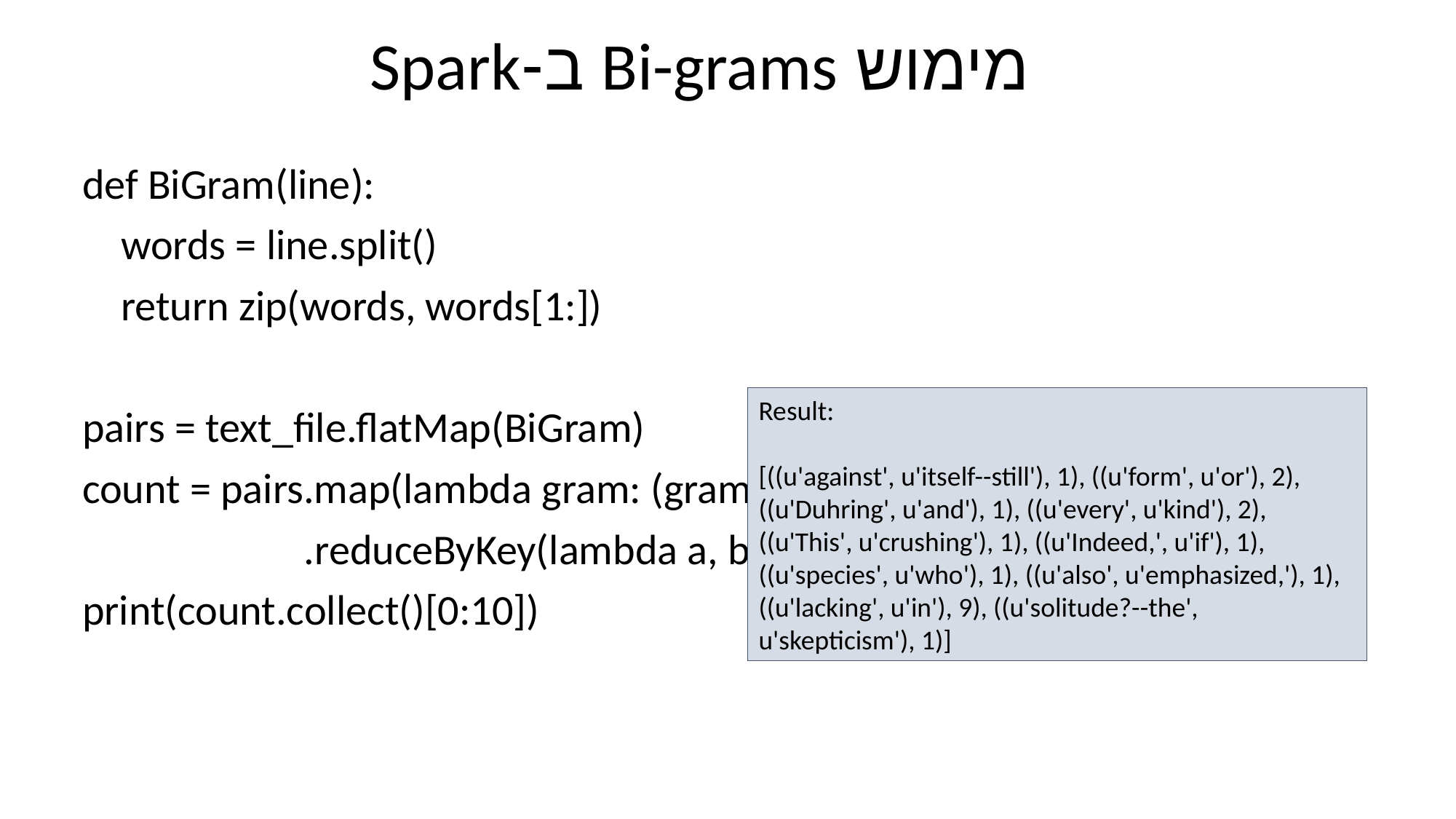

# מימוש Bi-grams ב-Spark
def BiGram(line):
    words = line.split()
    return zip(words, words[1:])

pairs = text_file.flatMap(BiGram)
count = pairs.map(lambda gram: (gram, 1)) \
                       .reduceByKey(lambda a, b: a + b)
print(count.collect()[0:10])

Result:

[((u'against', u'itself--still'), 1), ((u'form', u'or'), 2), ((u'Duhring', u'and'), 1), ((u'every', u'kind'), 2), ((u'This', u'crushing'), 1), ((u'Indeed,', u'if'), 1), ((u'species', u'who'), 1), ((u'also', u'emphasized,'), 1), ((u'lacking', u'in'), 9), ((u'solitude?--the', u'skepticism'), 1)]